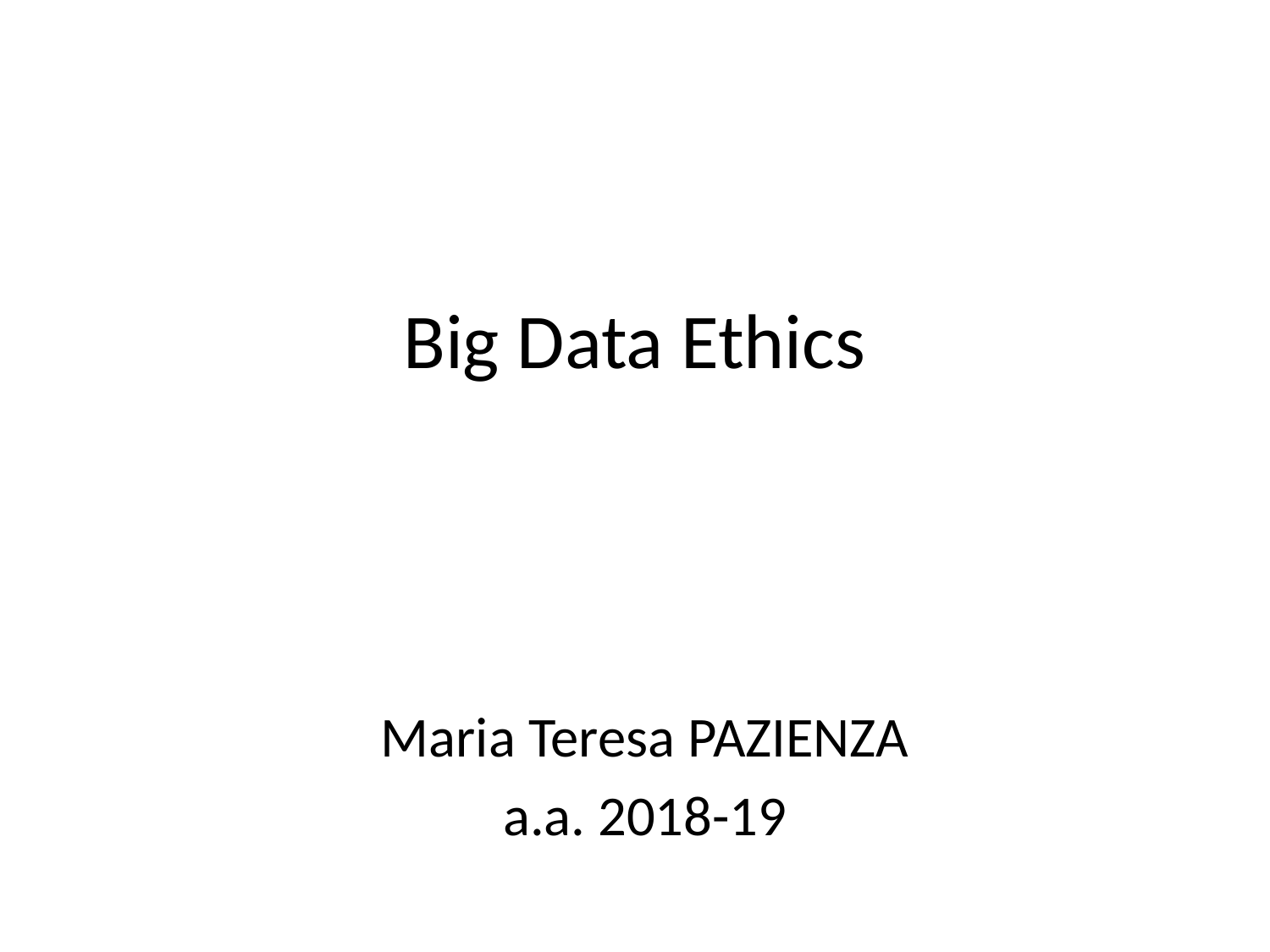

# Big Data Ethics

Maria Teresa PAZIENZA
a.a. 2018-19